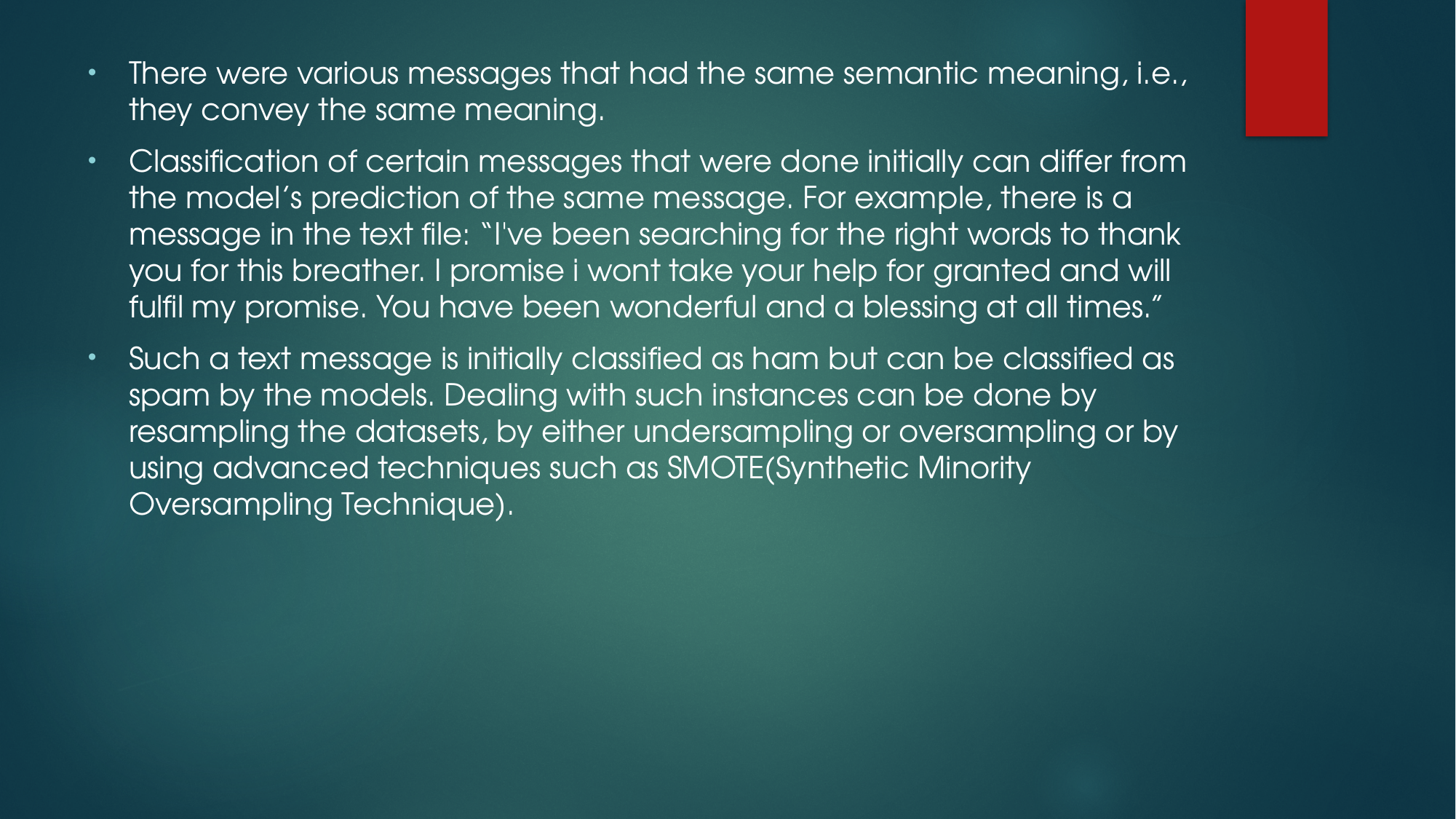

There were various messages that had the same semantic meaning, i.e., they convey the same meaning.
Classification of certain messages that were done initially can differ from the model’s prediction of the same message. For example, there is a message in the text file: “I've been searching for the right words to thank you for this breather. I promise i wont take your help for granted and will fulfil my promise. You have been wonderful and a blessing at all times.”
Such a text message is initially classified as ham but can be classified as spam by the models. Dealing with such instances can be done by resampling the datasets, by either undersampling or oversampling or by using advanced techniques such as SMOTE(Synthetic Minority Oversampling Technique).